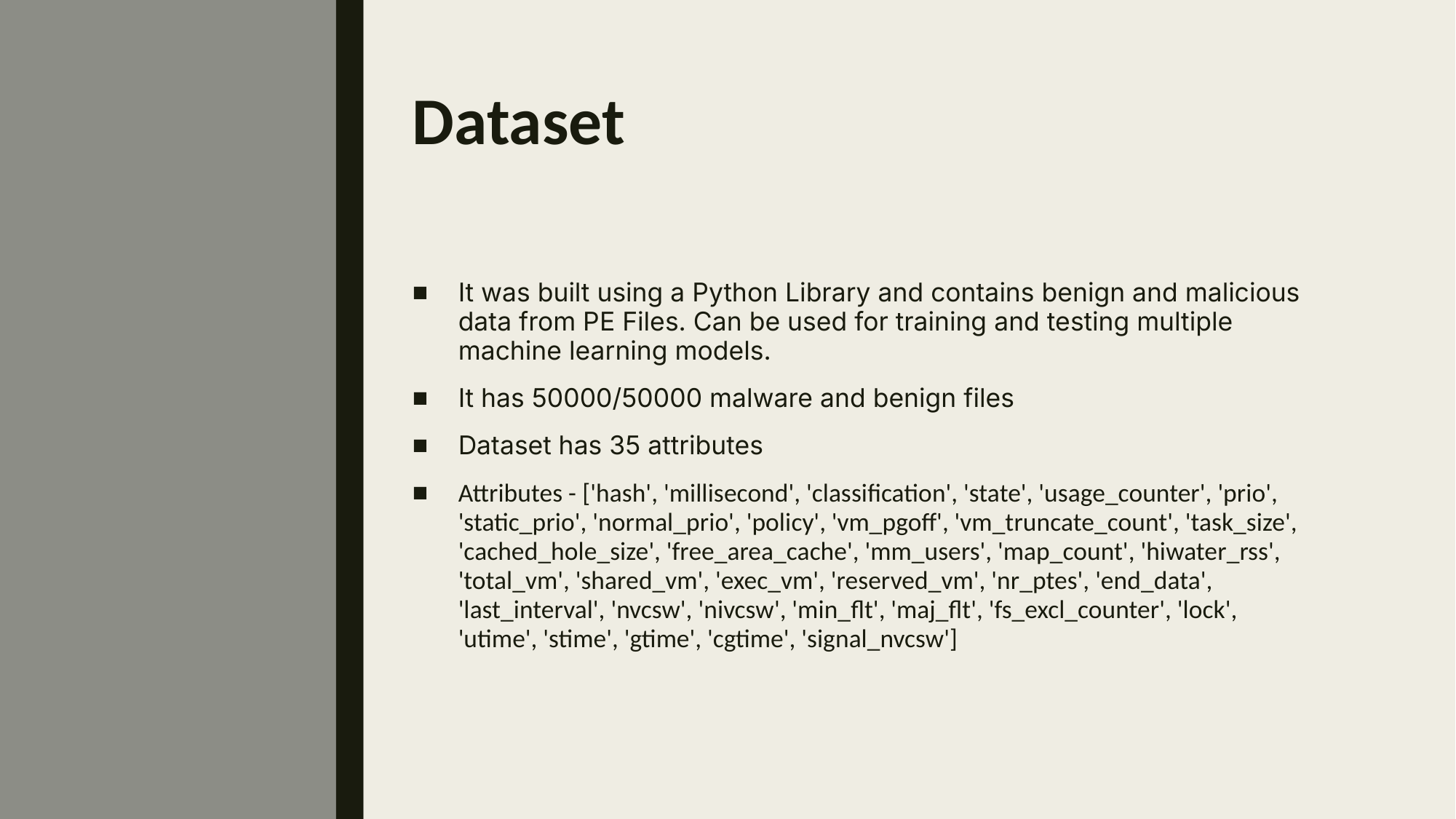

# Dataset
It was built using a Python Library and contains benign and malicious data from PE Files. Can be used for training and testing multiple machine learning models.
It has 50000/50000 malware and benign files
Dataset has 35 attributes
Attributes - ['hash', 'millisecond', 'classification', 'state', 'usage_counter', 'prio', 'static_prio', 'normal_prio', 'policy', 'vm_pgoff', 'vm_truncate_count', 'task_size', 'cached_hole_size', 'free_area_cache', 'mm_users', 'map_count', 'hiwater_rss', 'total_vm', 'shared_vm', 'exec_vm', 'reserved_vm', 'nr_ptes', 'end_data', 'last_interval', 'nvcsw', 'nivcsw', 'min_flt', 'maj_flt', 'fs_excl_counter', 'lock', 'utime', 'stime', 'gtime', 'cgtime', 'signal_nvcsw']